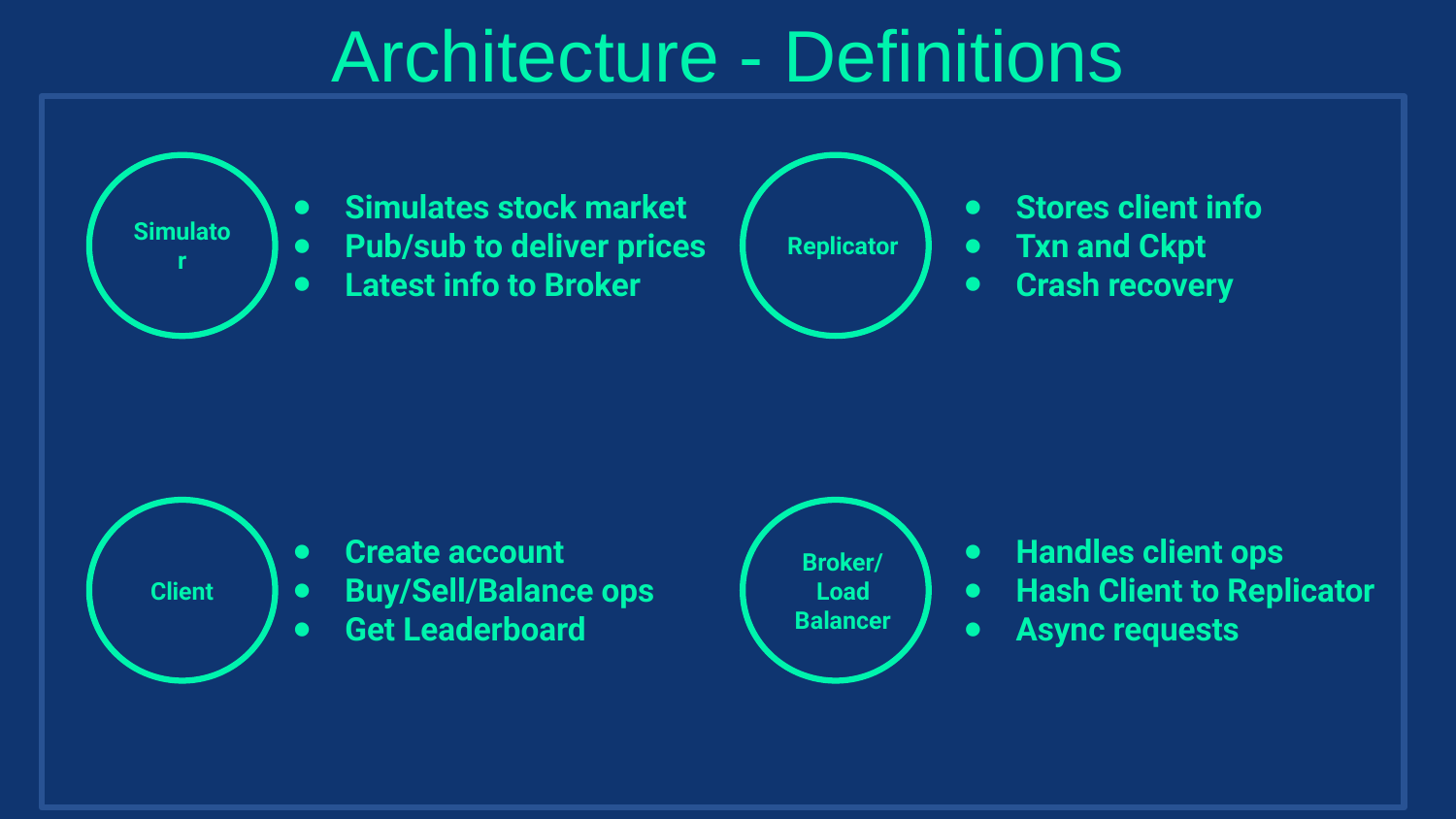

# Architecture - Definitions

Replicator
Simulator
Simulates stock market
Pub/sub to deliver prices
Latest info to Broker
Stores client info
Txn and Ckpt
Crash recovery
Client
Broker/
Load Balancer
Create account
Buy/Sell/Balance ops
Get Leaderboard
Handles client ops
Hash Client to Replicator
Async requests